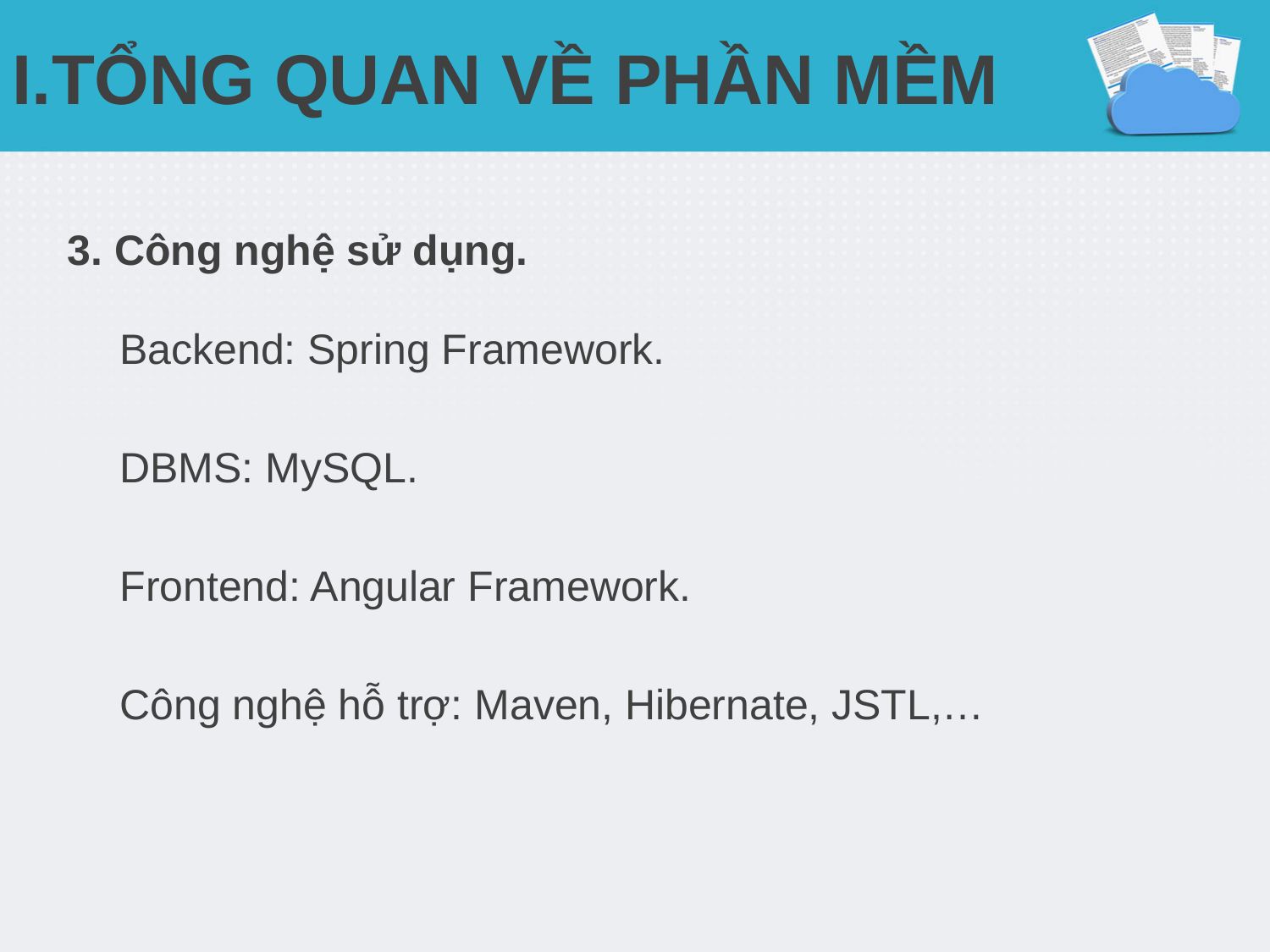

# I.TỔNG QUAN VỀ PHẦN MỀM
3. Công nghệ sử dụng.
Backend: Spring Framework.

DBMS: MySQL.

Frontend: Angular Framework.

Công nghệ hỗ trợ: Maven, Hibernate, JSTL,…